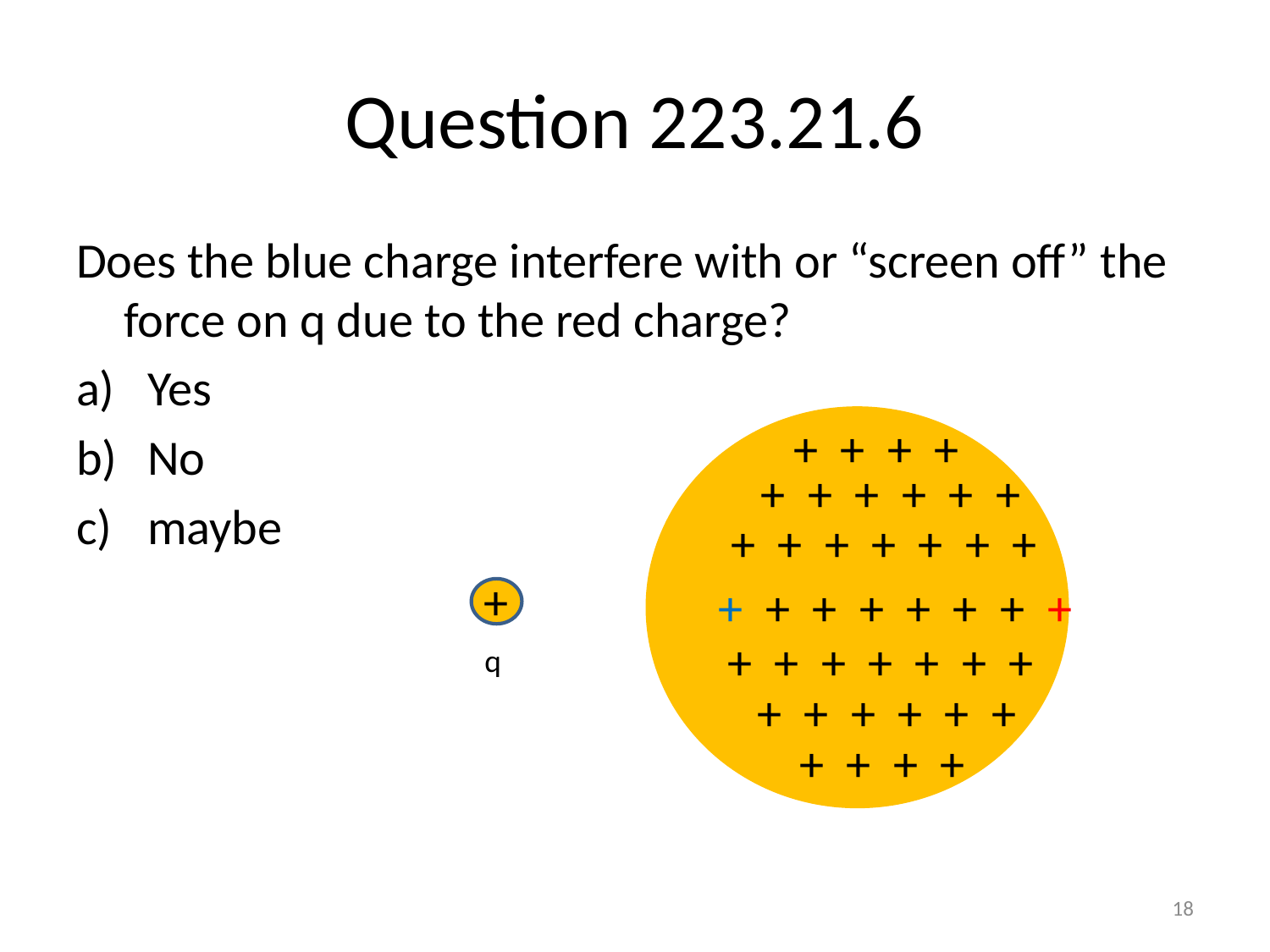

# Question 223.21.6
Does the blue charge interfere with or “screen off” the force on q due to the red charge?
Yes
No
maybe

+  +  +  +
+  +  +  +  +  +
+  +  +  +  +  +  +
+
+  +  +  +  +  +  +  +

+  +  +  +  +  +  +
q
+  +  +  +  +  +
+  +  +  +
18